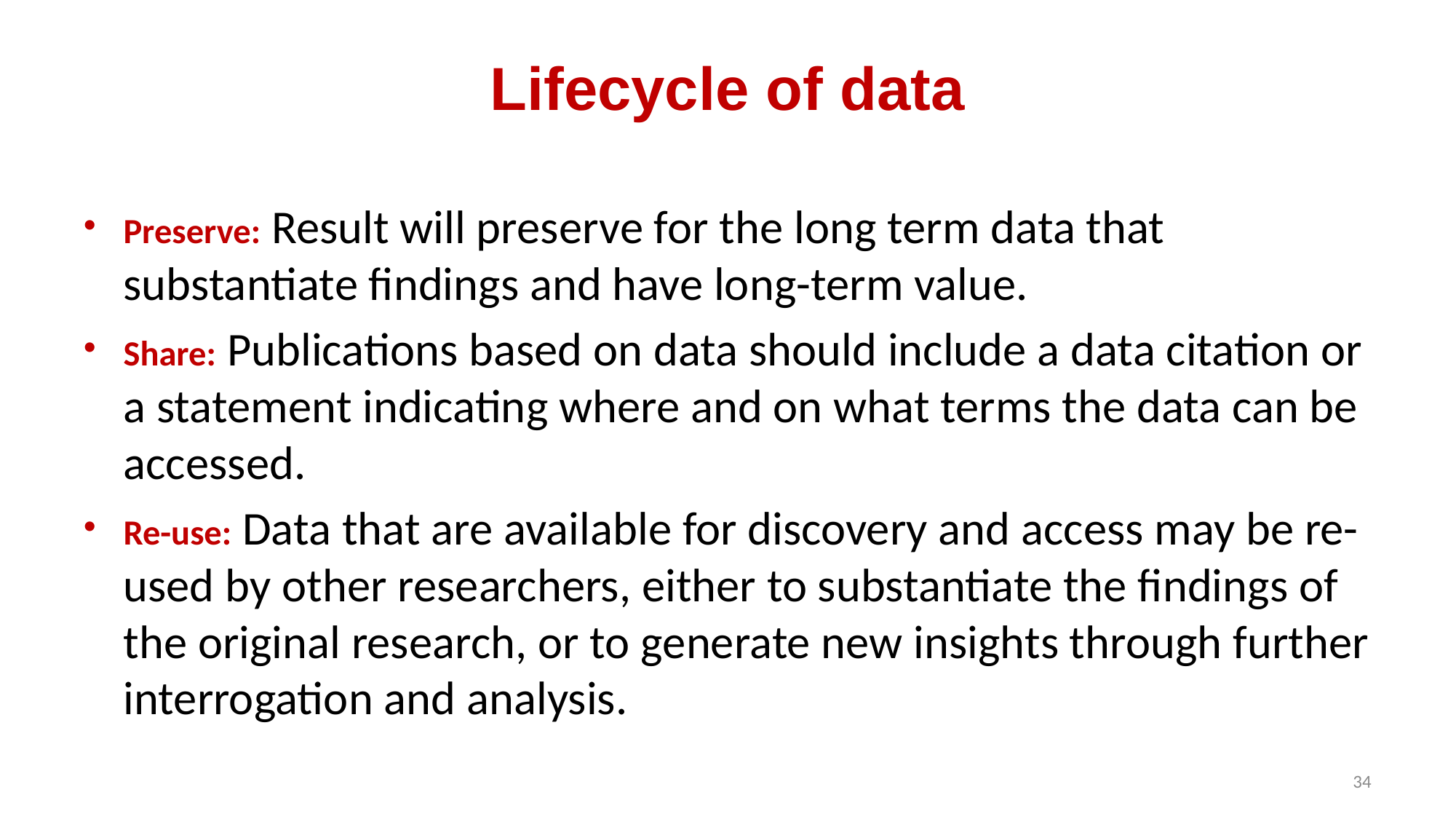

# Lifecycle of data
Preserve: Result will preserve for the long term data that substantiate findings and have long-term value.
Share: Publications based on data should include a data citation or a statement indicating where and on what terms the data can be accessed.
Re-use: Data that are available for discovery and access may be re-used by other researchers, either to substantiate the findings of the original research, or to generate new insights through further interrogation and analysis.

34